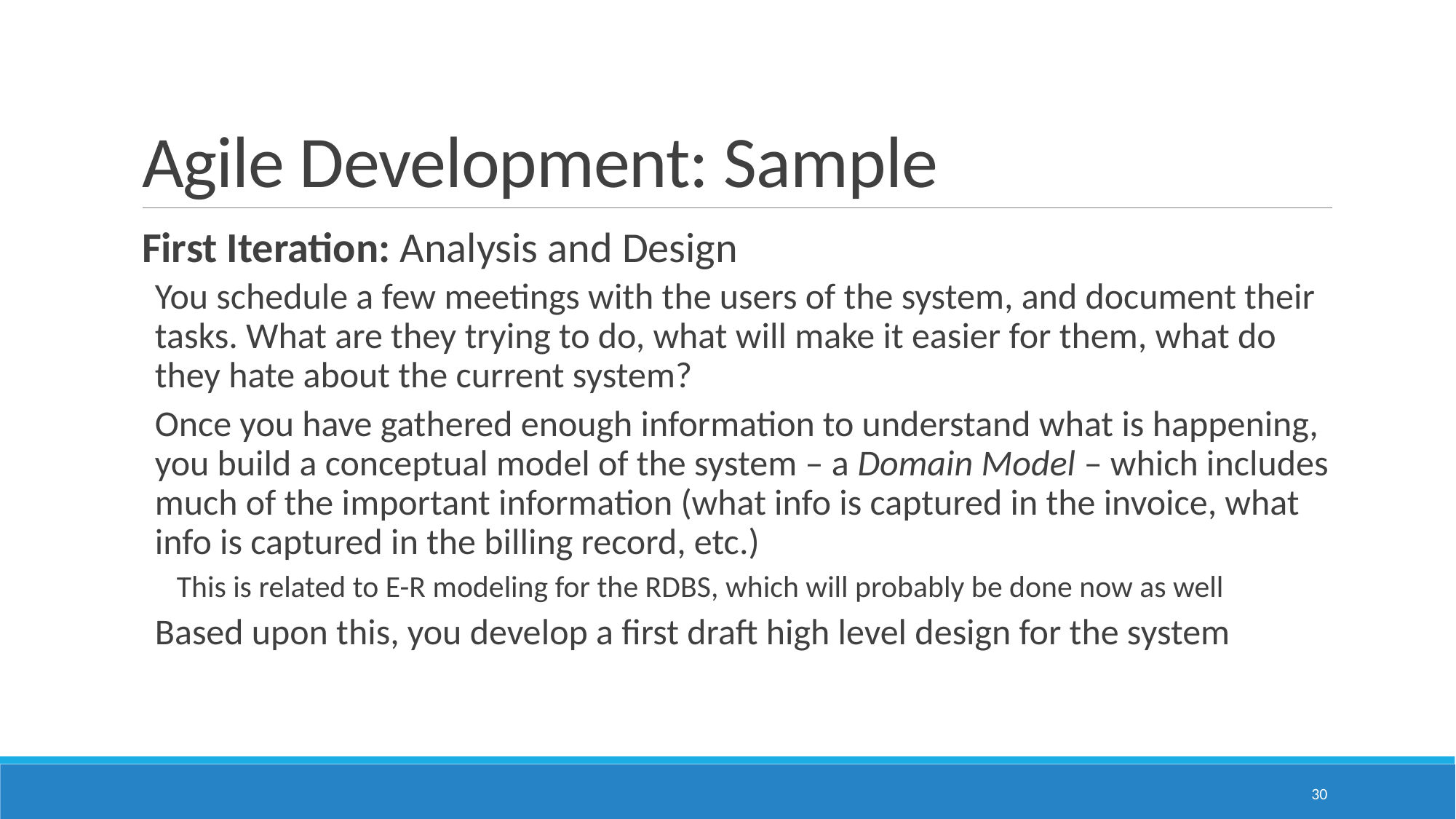

# Agile Development: Sample
First Iteration: Analysis and Design
You schedule a few meetings with the users of the system, and document their tasks. What are they trying to do, what will make it easier for them, what do they hate about the current system?
Once you have gathered enough information to understand what is happening, you build a conceptual model of the system – a Domain Model – which includes much of the important information (what info is captured in the invoice, what info is captured in the billing record, etc.)
This is related to E-R modeling for the RDBS, which will probably be done now as well
Based upon this, you develop a first draft high level design for the system

30